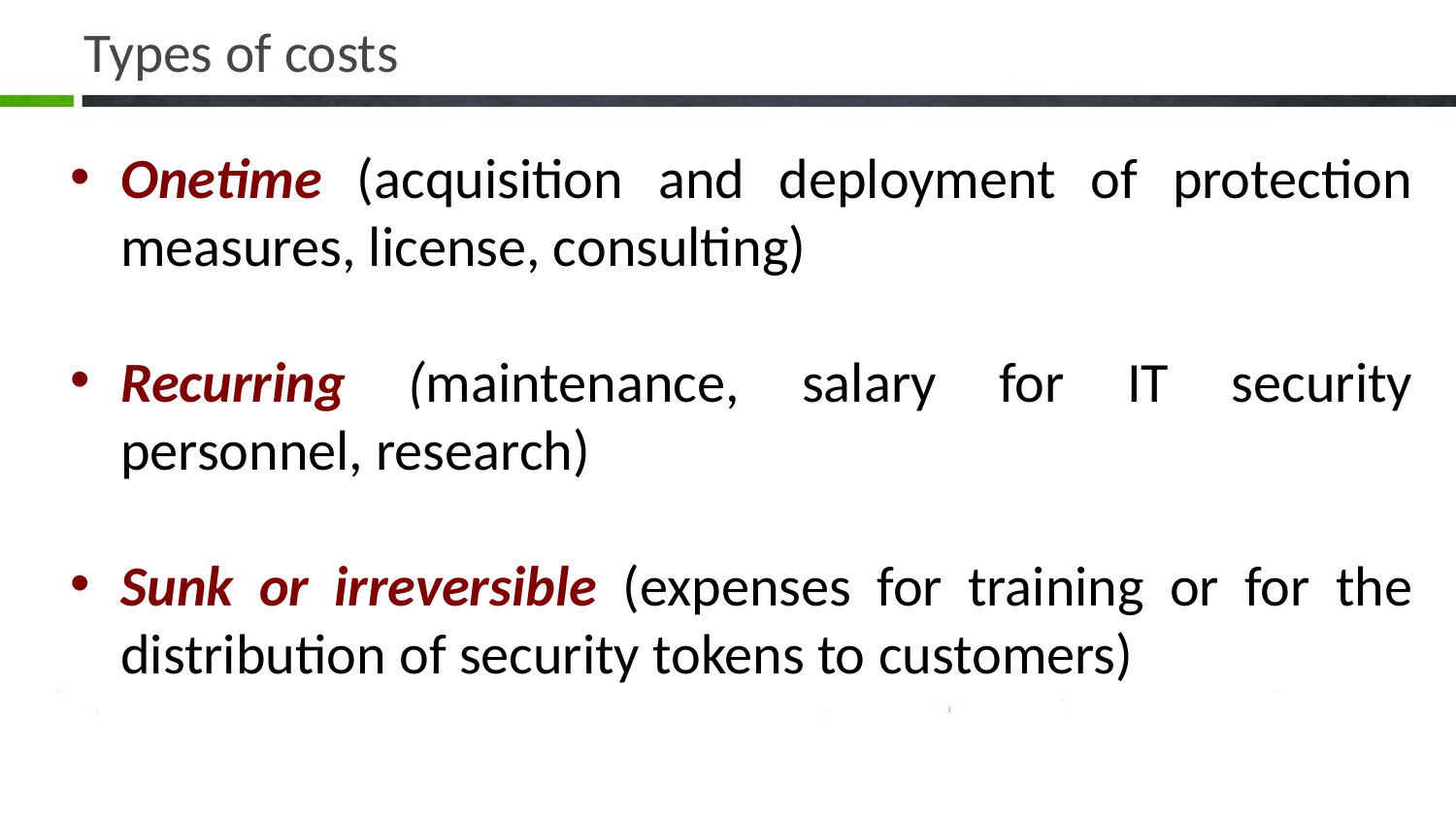

# Types of costs
Onetime (acquisition and deployment of protection measures, license, consulting)

Recurring (maintenance, salary for IT security personnel, research)

Sunk or irreversible (expenses for training or for the distribution of security tokens to customers)